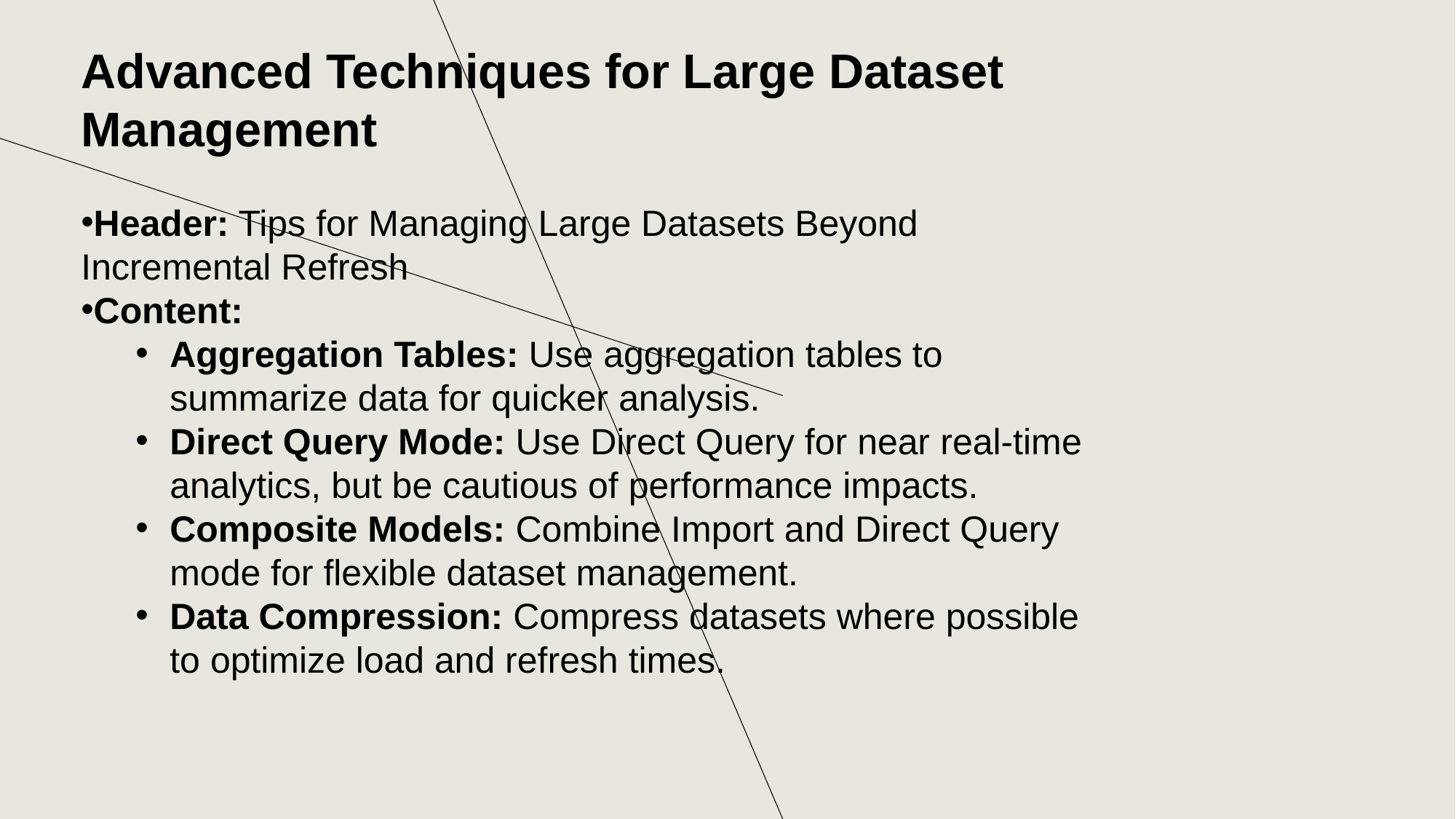

Advanced Techniques for Large Dataset Management

Header: Tips for Managing Large Datasets Beyond Incremental Refresh
Content:
Aggregation Tables: Use aggregation tables to summarize data for quicker analysis.
Direct Query Mode: Use Direct Query for near real-time analytics, but be cautious of performance impacts.
Composite Models: Combine Import and Direct Query mode for flexible dataset management.
Data Compression: Compress datasets where possible to optimize load and refresh times.